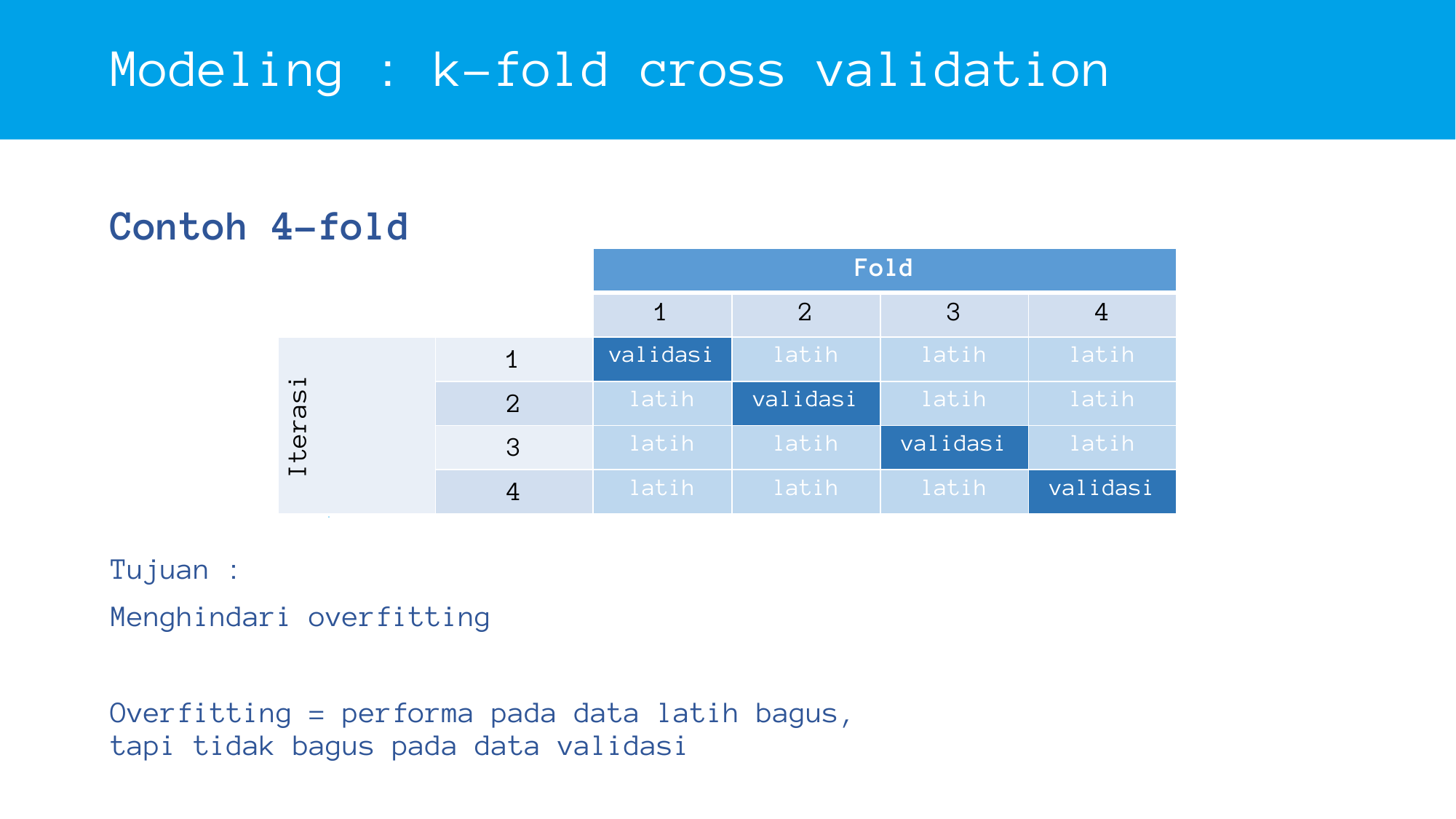

# Modeling : k-fold cross validation
Contoh 4-fold

Tujuan :
Menghindari overfitting

Overfitting = performa pada data latih bagus,
tapi tidak bagus pada data validasi
|  |  | Fold |  |  |  |
| --- | --- | --- | --- | --- | --- |
|  |  | 1 | 2 | 3 | 4 |
| Iterasi | 1 | validasi | latih | latih | latih |
|  | 2 | latih | validasi | latih | latih |
|  | 3 | latih | latih | validasi | latih |
|  | 4 | latih | latih | latih | validasi |